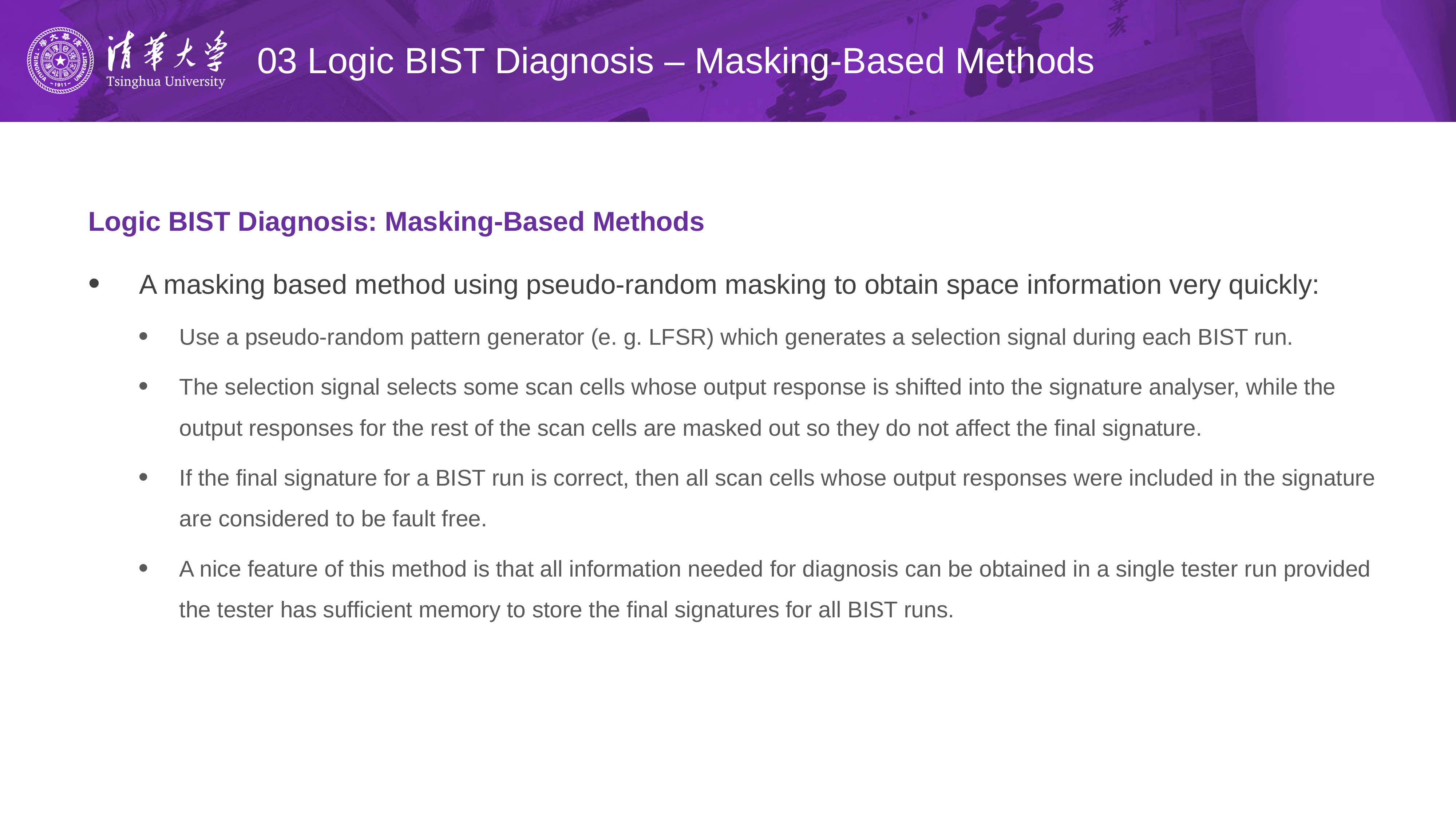

# 03 Logic BIST Diagnosis – Masking-Based Methods
Logic BIST Diagnosis: Masking-Based Methods
A masking based method using pseudo-random masking to obtain space information very quickly:
Use a pseudo-random pattern generator (e. g. LFSR) which generates a selection signal during each BIST run.
The selection signal selects some scan cells whose output response is shifted into the signature analyser, while the output responses for the rest of the scan cells are masked out so they do not affect the final signature.
If the final signature for a BIST run is correct, then all scan cells whose output responses were included in the signature are considered to be fault free.
A nice feature of this method is that all information needed for diagnosis can be obtained in a single tester run provided the tester has sufficient memory to store the final signatures for all BIST runs.